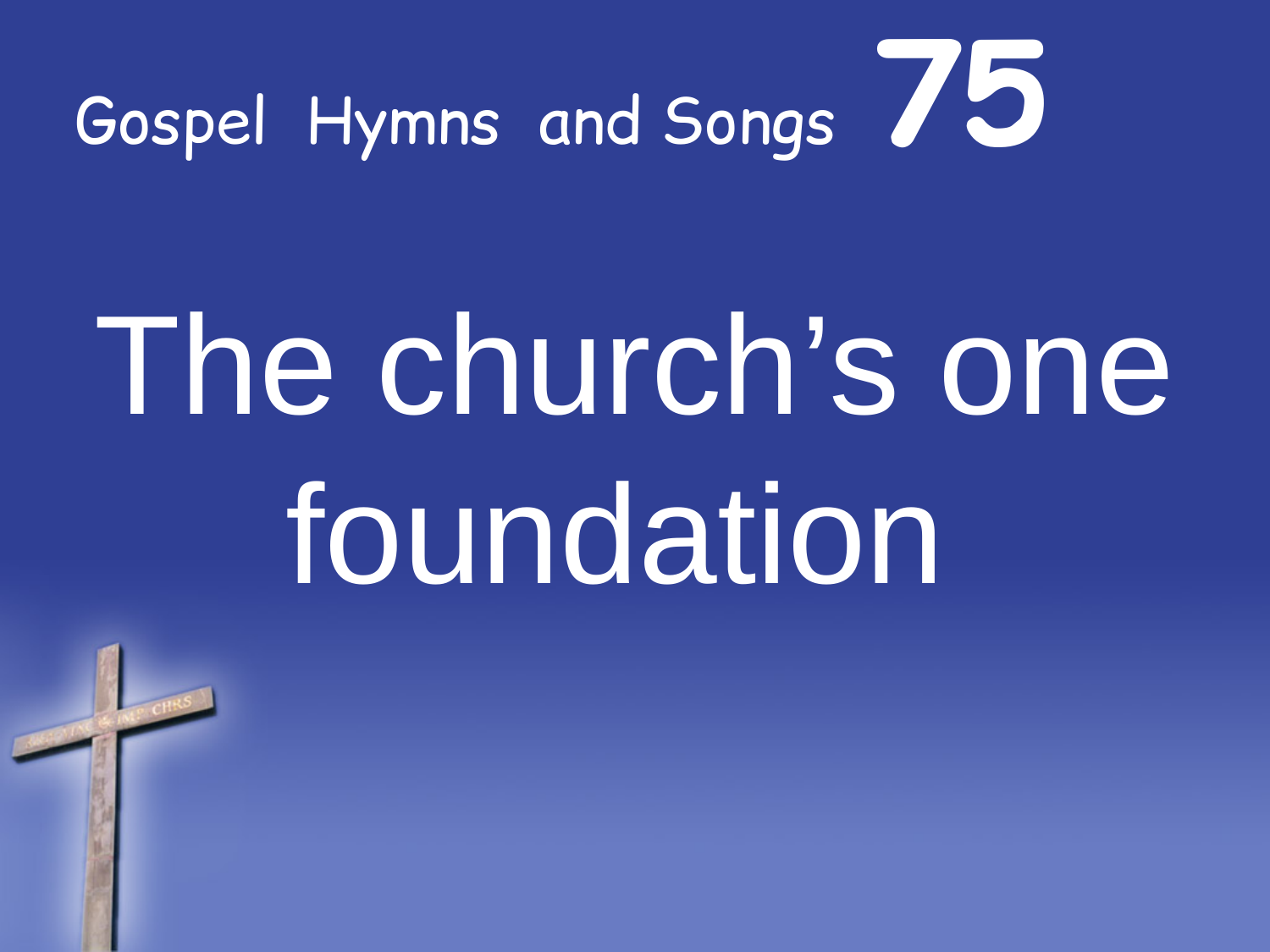

# Gospel  Hymns  and Songs  75

The church’s one foundation